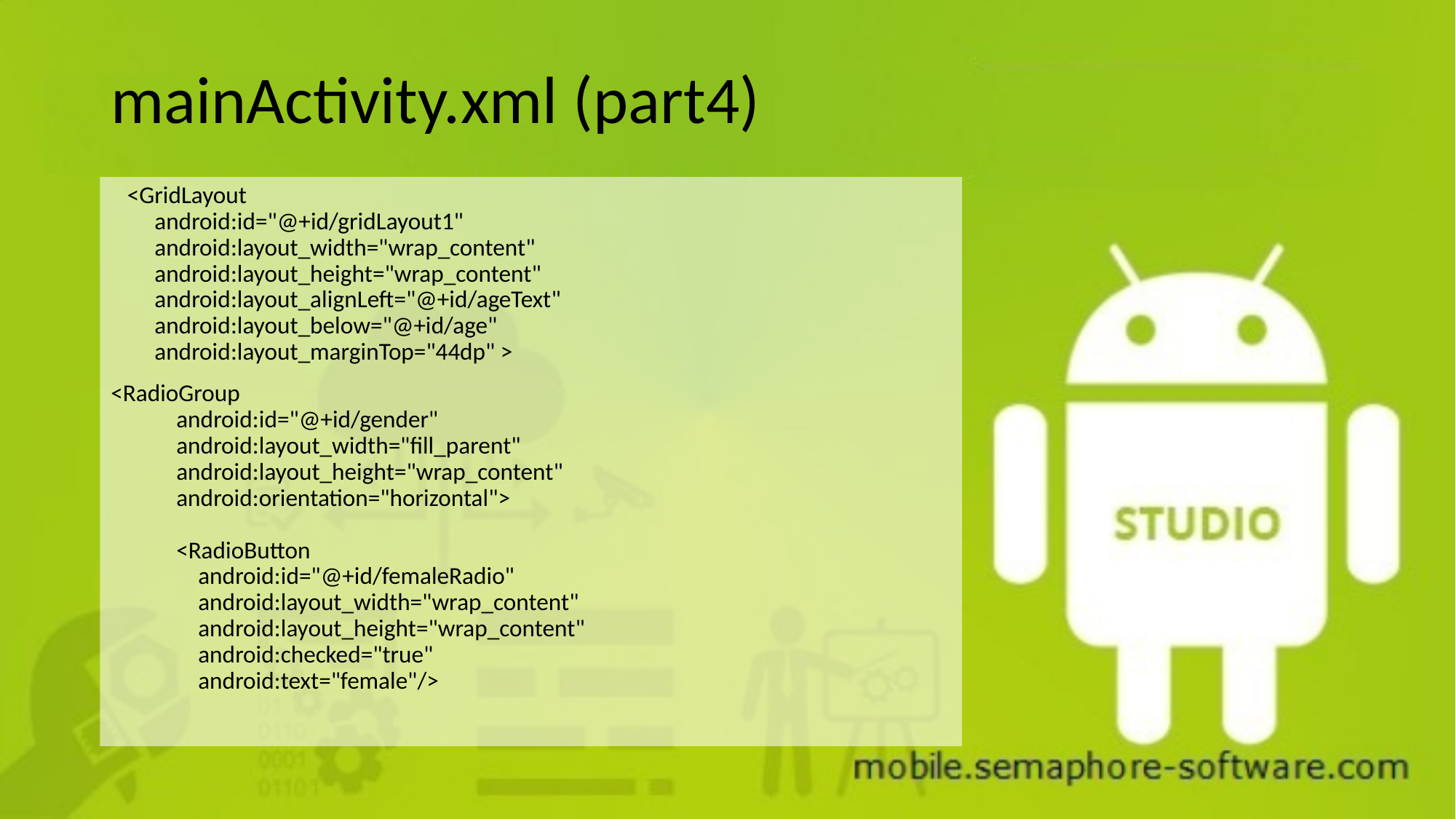

# mainActivity.xml (part4)
   <GridLayout
        android:id="@+id/gridLayout1"
        android:layout_width="wrap_content"
        android:layout_height="wrap_content"
        android:layout_alignLeft="@+id/ageText"
        android:layout_below="@+id/age"
        android:layout_marginTop="44dp" >
<RadioGroup
            android:id="@+id/gender"
            android:layout_width="fill_parent"
            android:layout_height="wrap_content"
            android:orientation="horizontal">
            <RadioButton
                android:id="@+id/femaleRadio"
                android:layout_width="wrap_content"
                android:layout_height="wrap_content"
                android:checked="true"
                android:text="female"/>